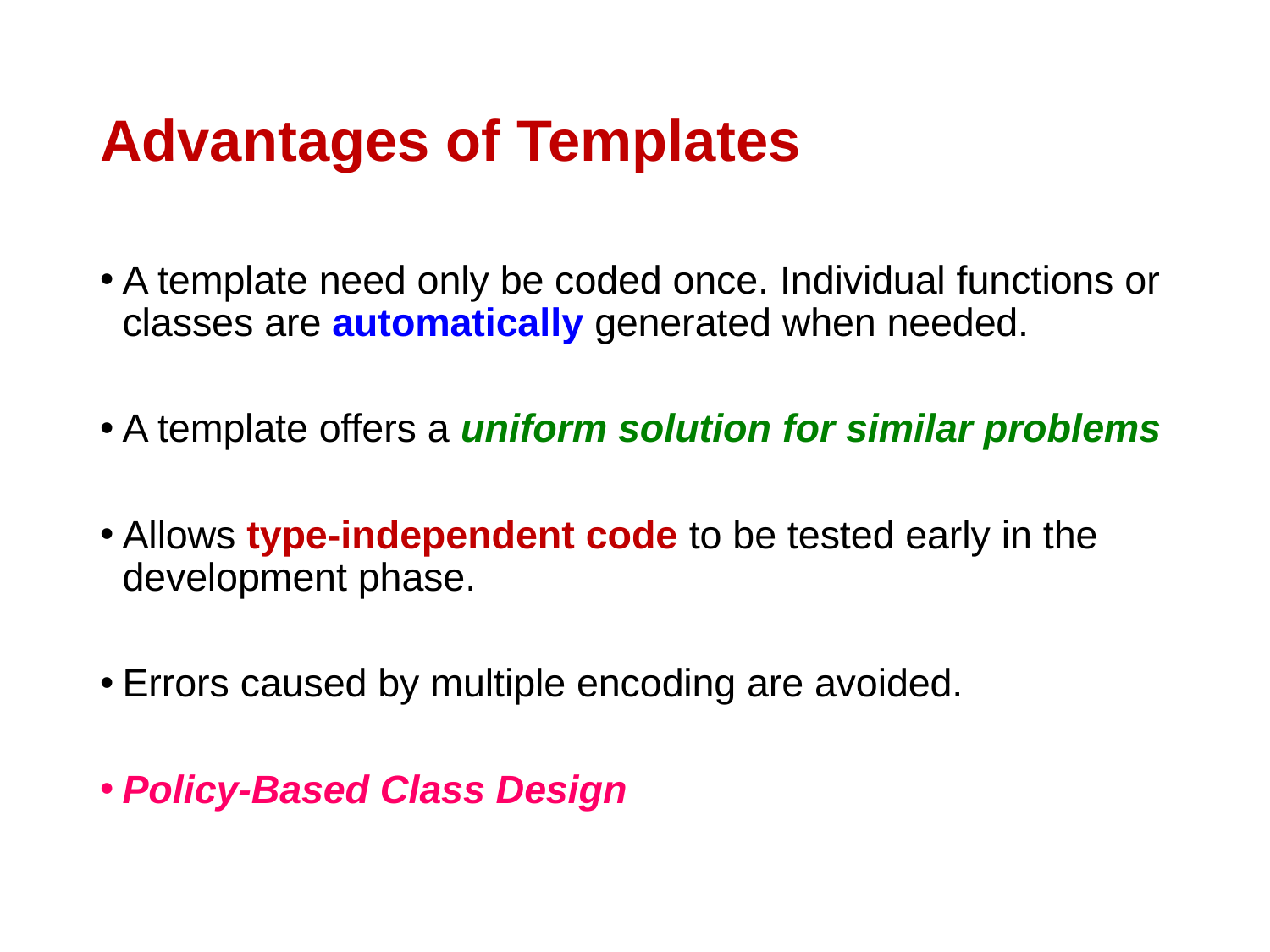

# Advantages of Templates
A template need only be coded once. Individual functions or classes are automatically generated when needed.

A template offers a uniform solution for similar problems

Allows type-independent code to be tested early in the development phase.

Errors caused by multiple encoding are avoided.

Policy-Based Class Design